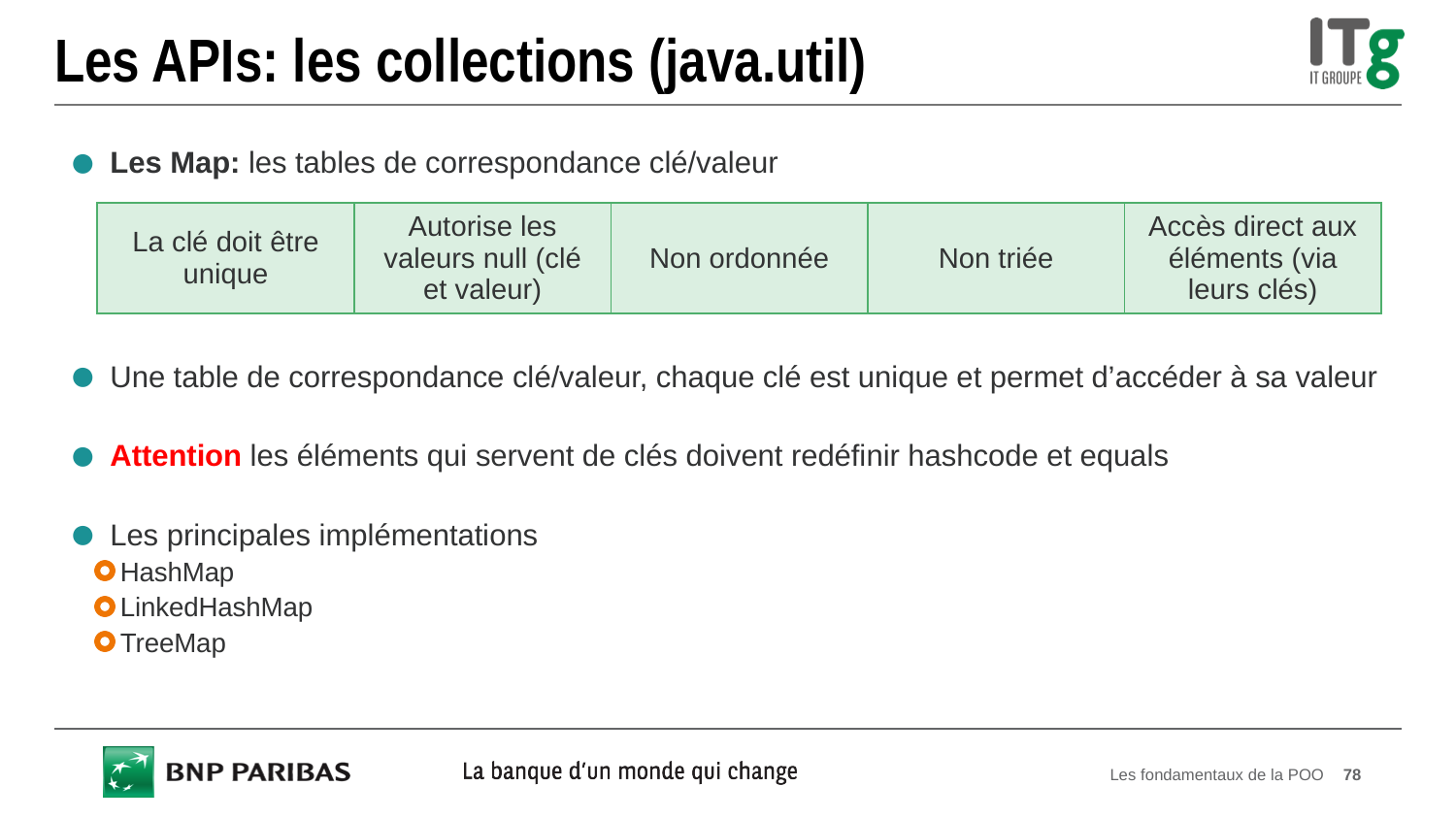

# Les APIs: les collections (java.util)
Les Map: les tables de correspondance clé/valeur

Une table de correspondance clé/valeur, chaque clé est unique et permet d’accéder à sa valeur

Attention les éléments qui servent de clés doivent redéfinir hashcode et equals

Les principales implémentations
HashMap
LinkedHashMap
TreeMap

| La clé doit être unique | Autorise les valeurs null (clé et valeur) | Non ordonnée | Non triée | Accès direct aux éléments (via leurs clés) |
| --- | --- | --- | --- | --- |
Les fondamentaux de la POO
78